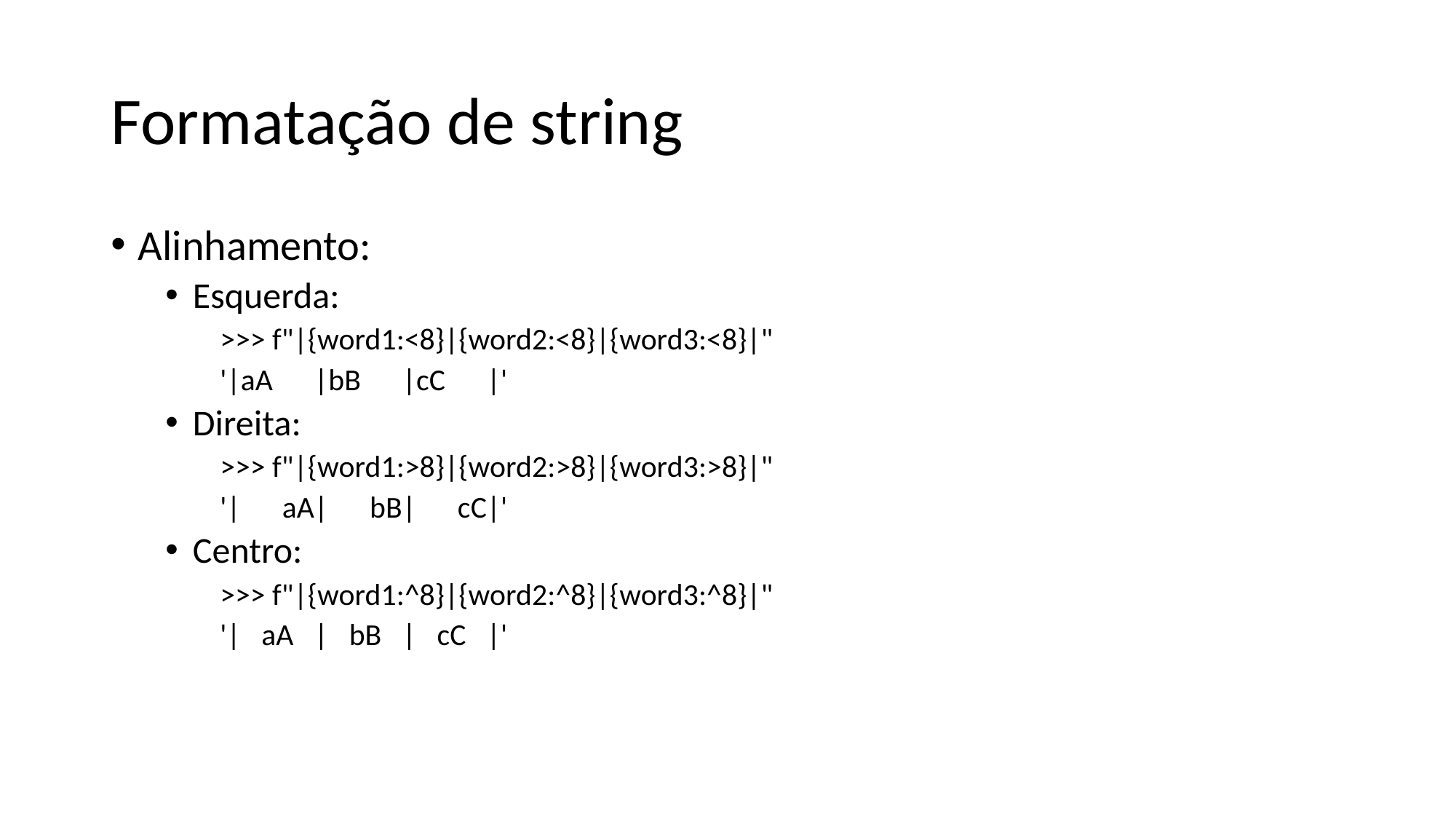

# Formatação de string
Alinhamento:
Esquerda:
>>> f"|{word1:<8}|{word2:<8}|{word3:<8}|"
'|aA      |bB      |cC      |'
Direita:
>>> f"|{word1:>8}|{word2:>8}|{word3:>8}|"
'|      aA|      bB|      cC|'
Centro:
>>> f"|{word1:^8}|{word2:^8}|{word3:^8}|"
'|   aA   |   bB   |   cC   |'